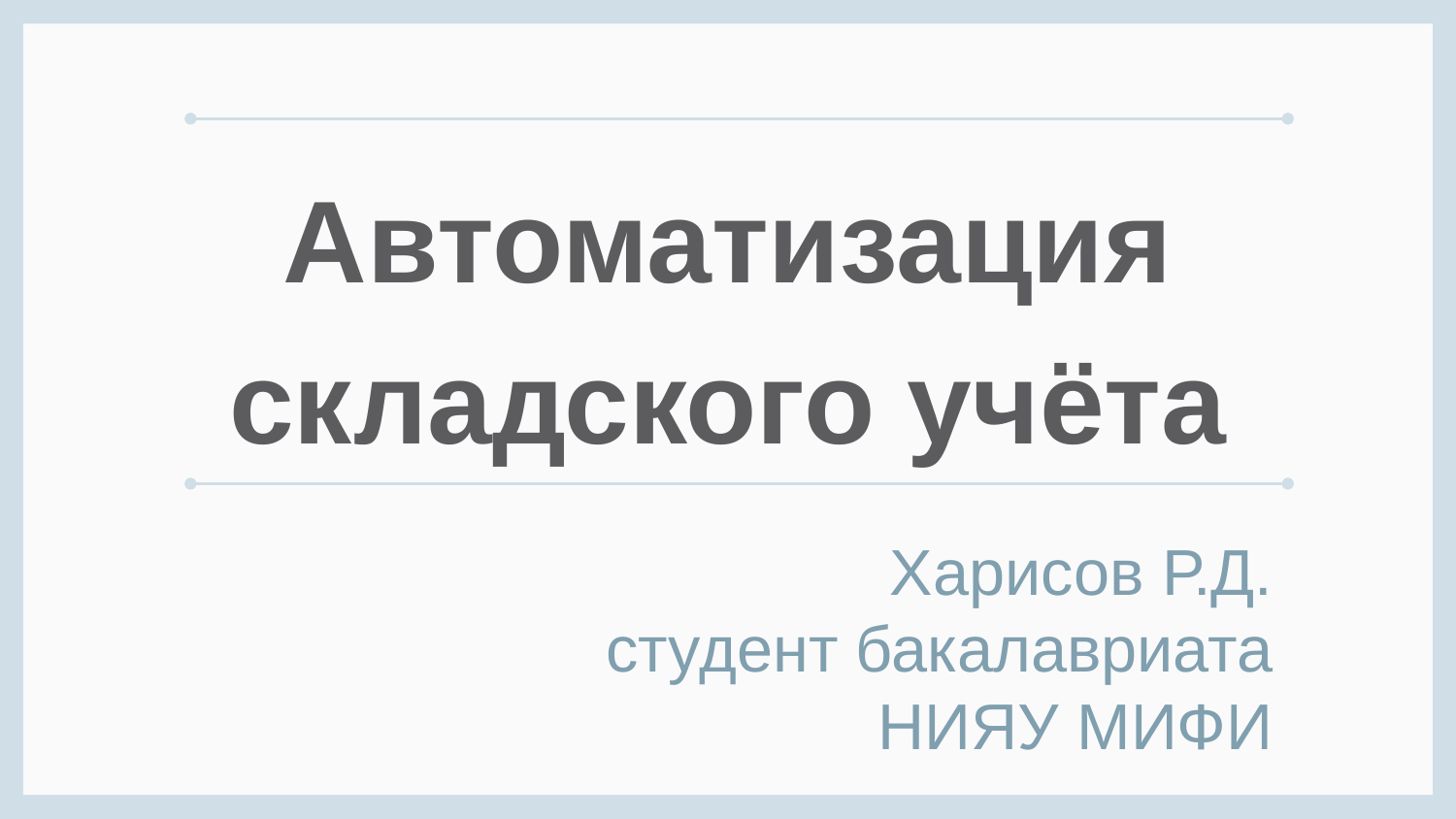

# Автоматизация складского учёта
Харисов Р.Д.
студент бакалавриата
НИЯУ МИФИ